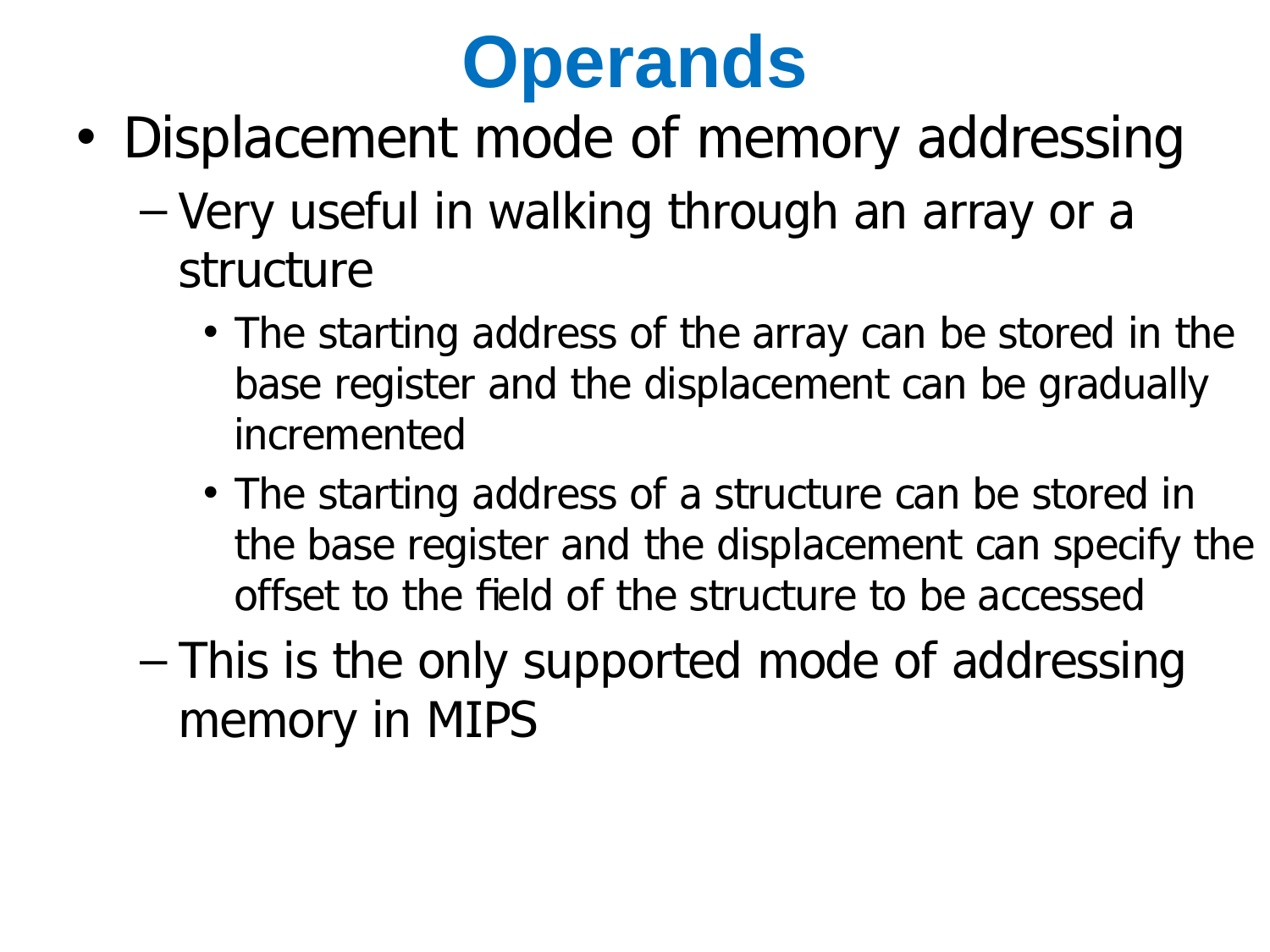

# Operands
Displacement mode of memory addressing
Very useful in walking through an array or a structure
The starting address of the array can be stored in the base register and the displacement can be gradually incremented
The starting address of a structure can be stored in the base register and the displacement can specify the offset to the field of the structure to be accessed
This is the only supported mode of addressing memory in MIPS